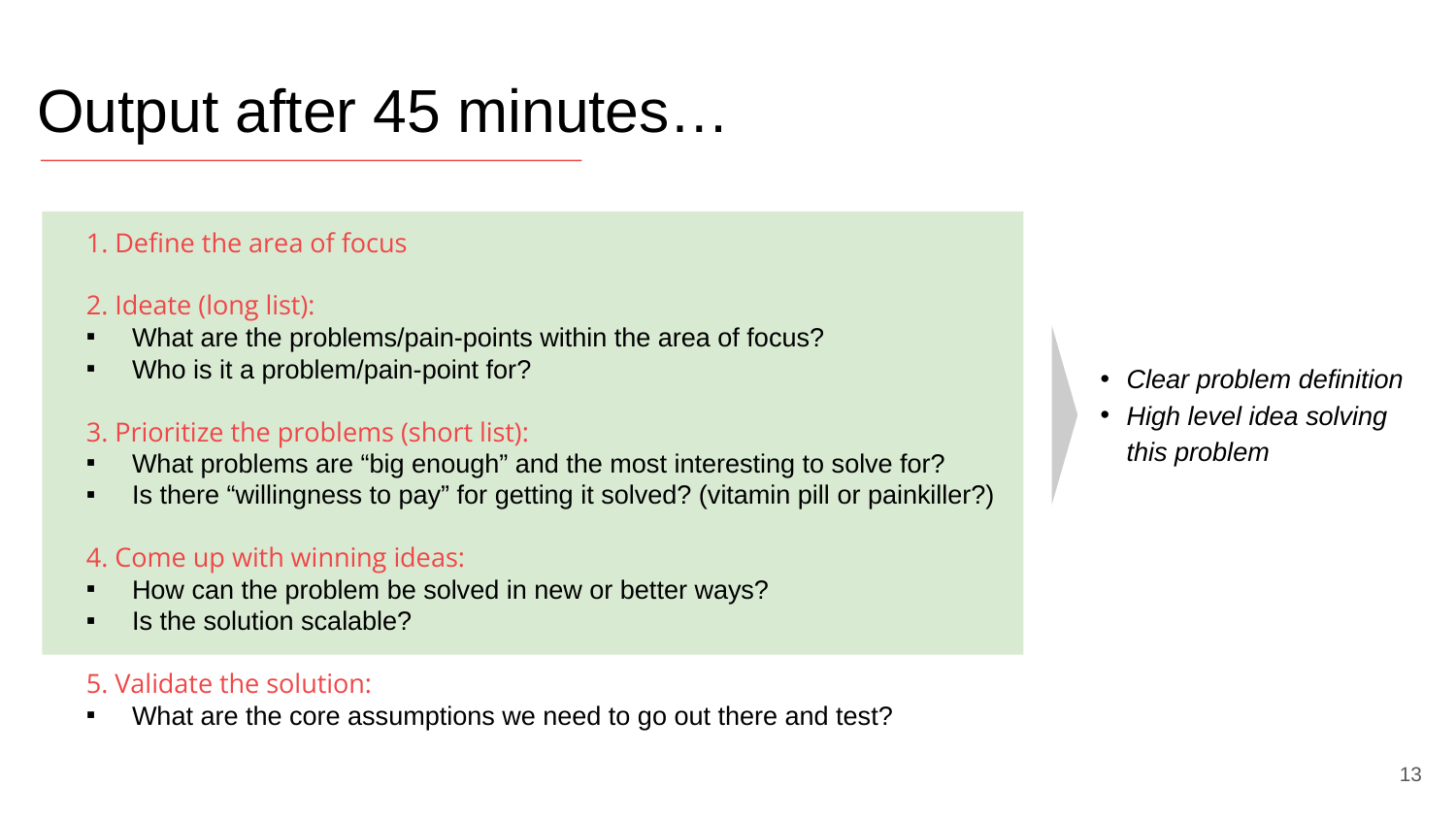

Output after 45 minutes…

1. Define the area of focus

2. Ideate (long list):
What are the problems/pain-points within the area of focus?
Who is it a problem/pain-point for?

3. Prioritize the problems (short list):
What problems are “big enough” and the most interesting to solve for?
Is there “willingness to pay” for getting it solved? (vitamin pill or painkiller?)

4. Come up with winning ideas:
How can the problem be solved in new or better ways?
Is the solution scalable?

5. Validate the solution:
What are the core assumptions we need to go out there and test?
Clear problem definition
High level idea solving this problem

13